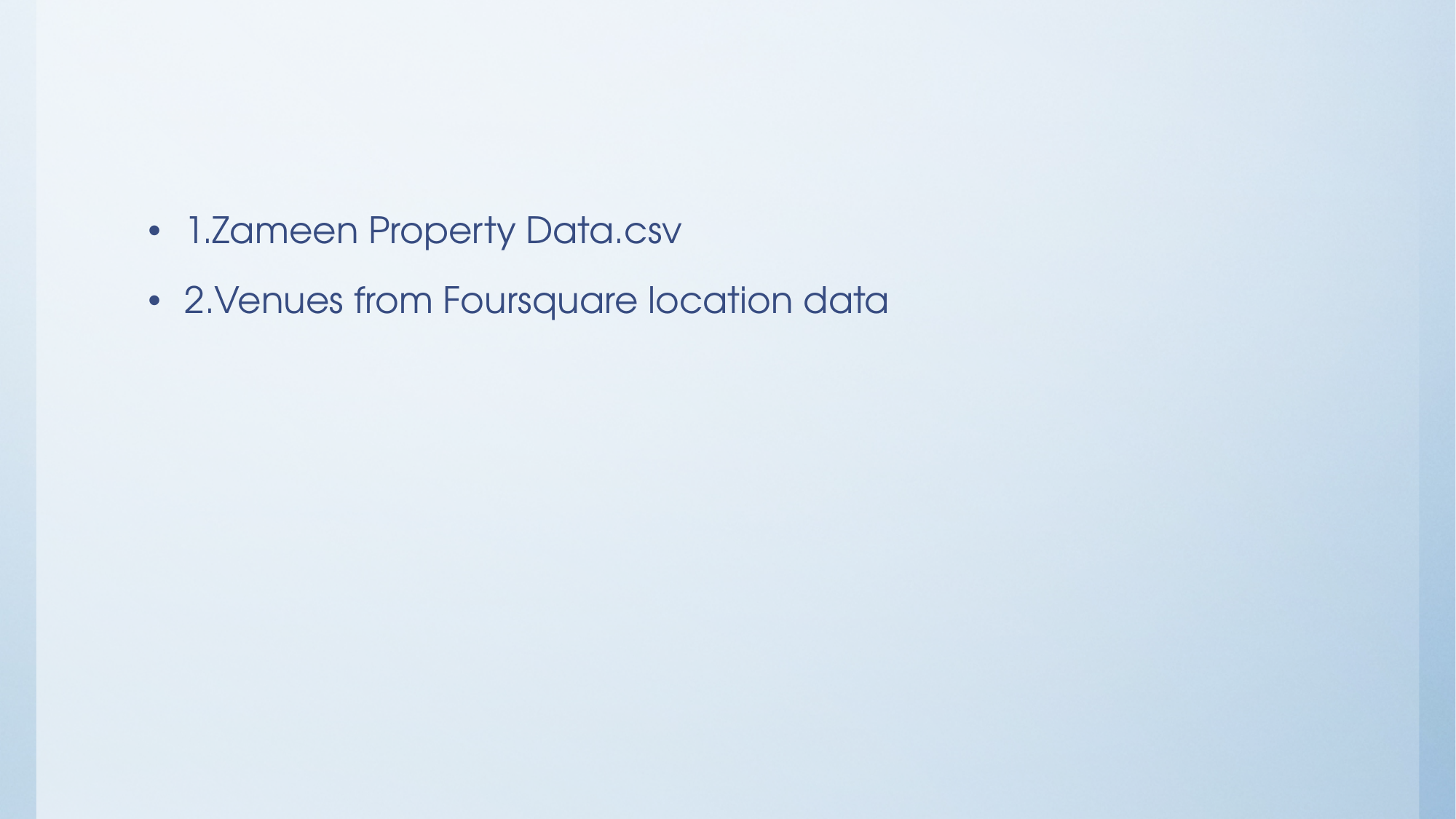

#
1.Zameen Property Data.csv
2.Venues from Foursquare location data